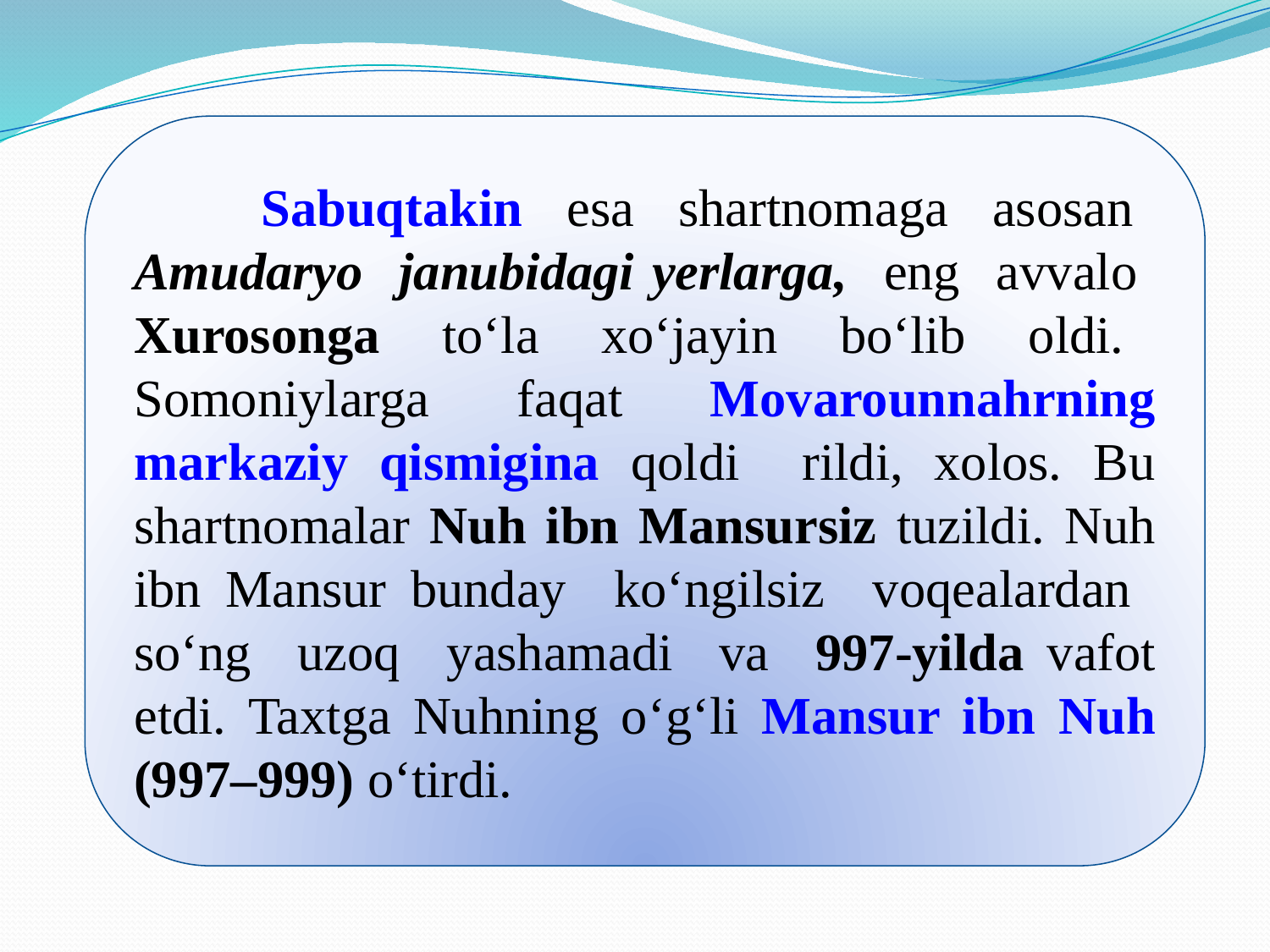

Sabuqtakin  esa  shartnomaga  asosan  Amudaryo  janubidagi yerlarga,  eng  avvalo  Xurosonga  to‘la  xo‘jayin  bo‘lib  oldi.  Somoniylarga faqat Movarounnahrning markaziy qismigina qoldi  rildi, xolos. Bu shartnomalar Nuh ibn Mansursiz tuzildi. Nuh ibn Mansur bunday  ko‘ngilsiz  voqealardan  so‘ng  uzoq  yashamadi  va  997-yilda vafot etdi. Taxtga Nuhning o‘g‘li Mansur ibn Nuh (997–999) o‘tirdi.